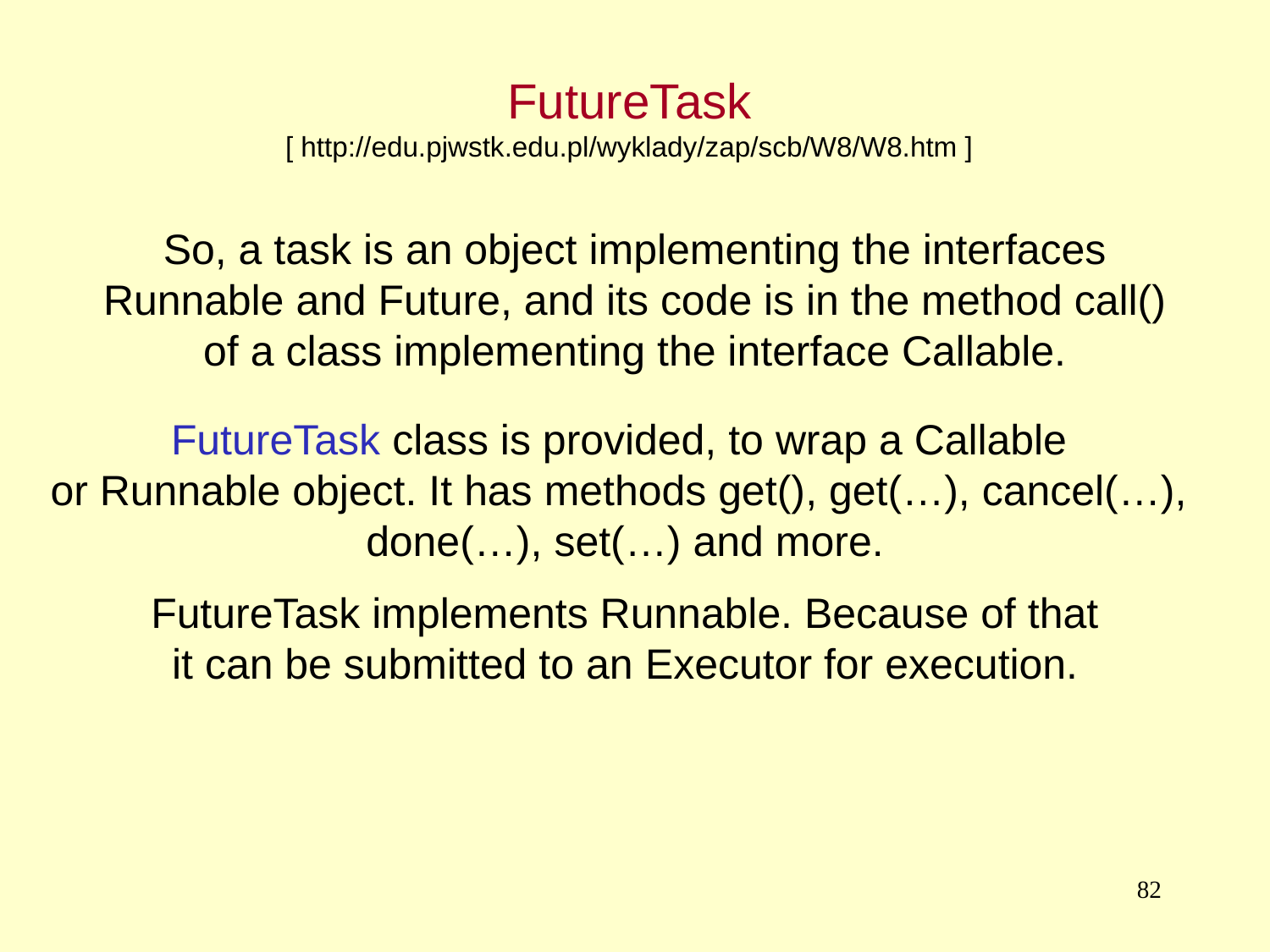

FutureTask
[ http://edu.pjwstk.edu.pl/wyklady/zap/scb/W8/W8.htm ]
So, a task is an object implementing the interfaces
Runnable and Future, and its code is in the method call()
of a class implementing the interface Callable.
FutureTask class is provided, to wrap a Callable
or Runnable object. It has methods get(), get(…), cancel(…),
done(…), set(…) and more.
FutureTask implements Runnable. Because of that
it can be submitted to an Executor for execution.
82